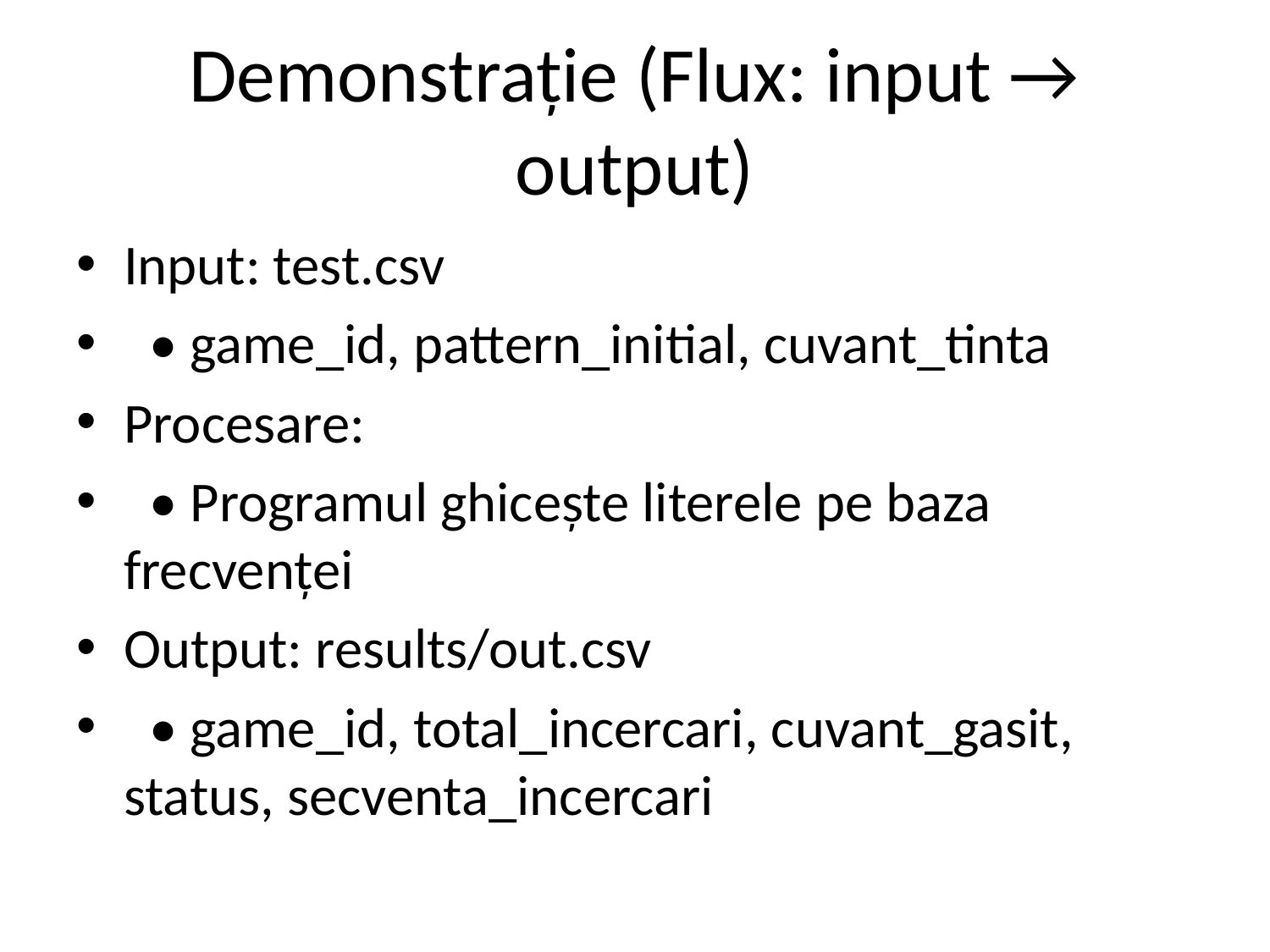

# Demonstrație (Flux: input → output)
Input: test.csv
  • game_id, pattern_initial, cuvant_tinta
Procesare:
  • Programul ghicește literele pe baza frecvenței
Output: results/out.csv
  • game_id, total_incercari, cuvant_gasit, status, secventa_incercari